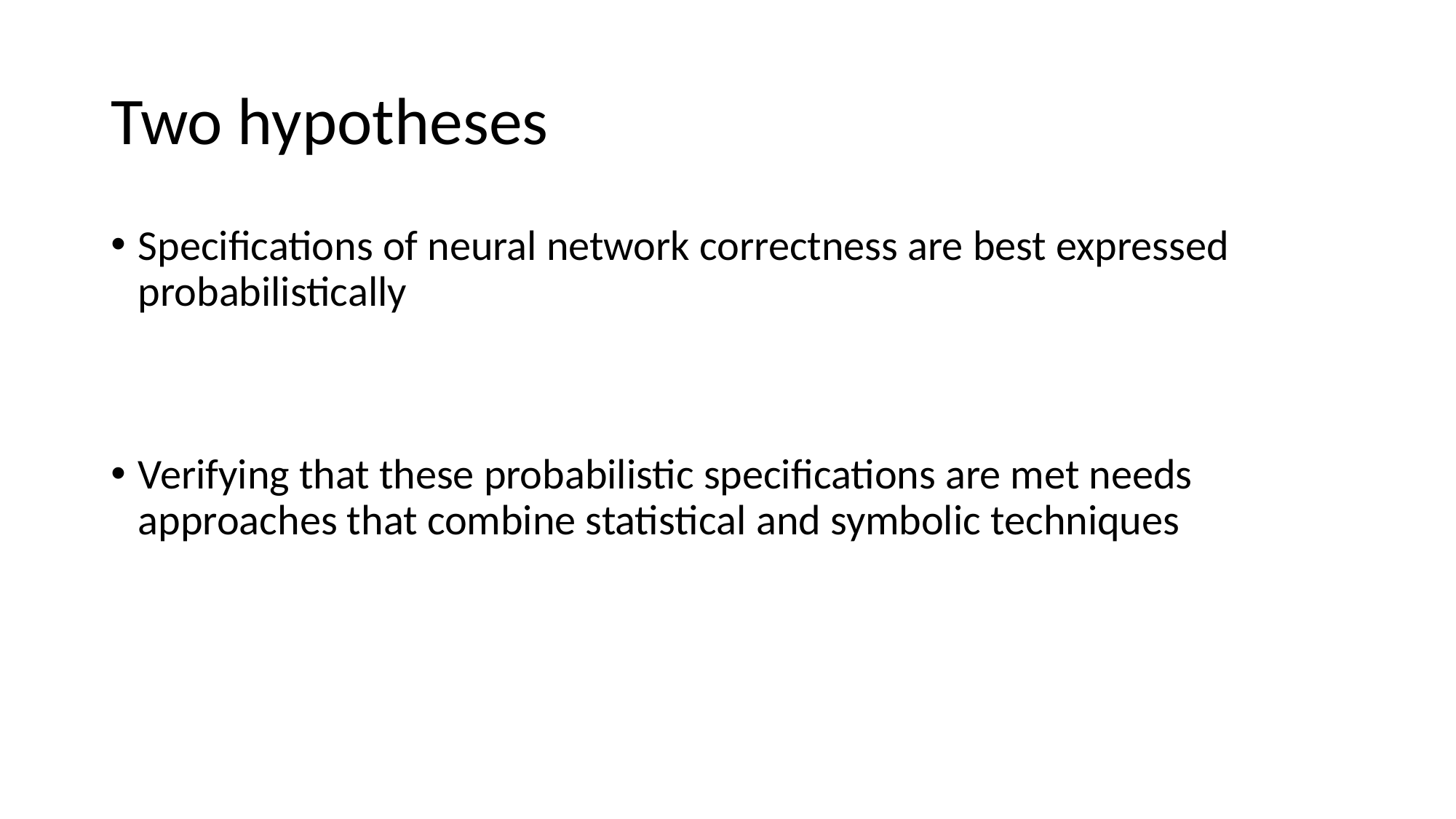

# Two hypotheses
Specifications of neural network correctness are best expressed probabilistically

Verifying that these probabilistic specifications are met needs approaches that combine statistical and symbolic techniques